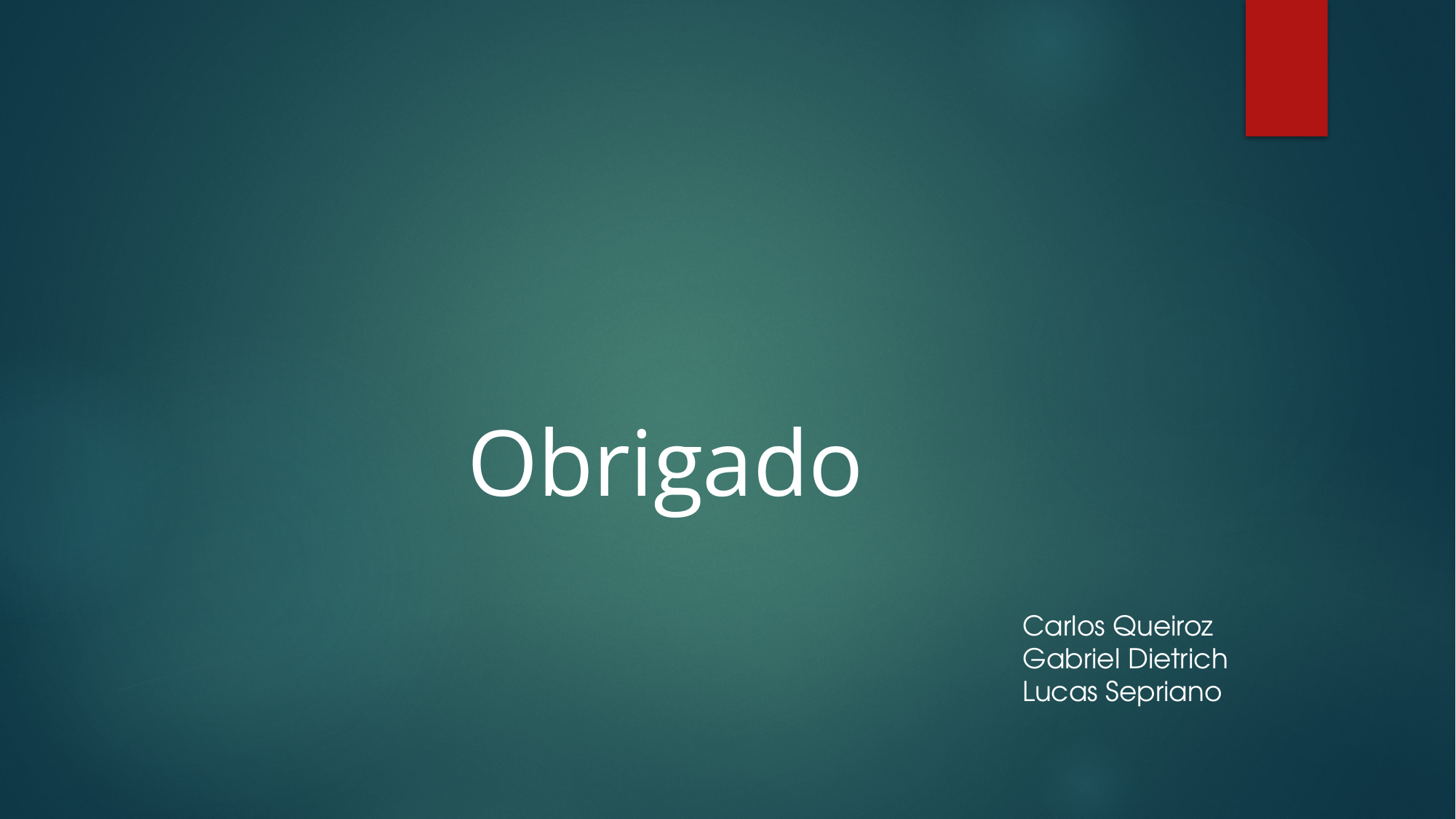

Obrigado
Carlos Queiroz
Gabriel Dietrich
Lucas Sepriano